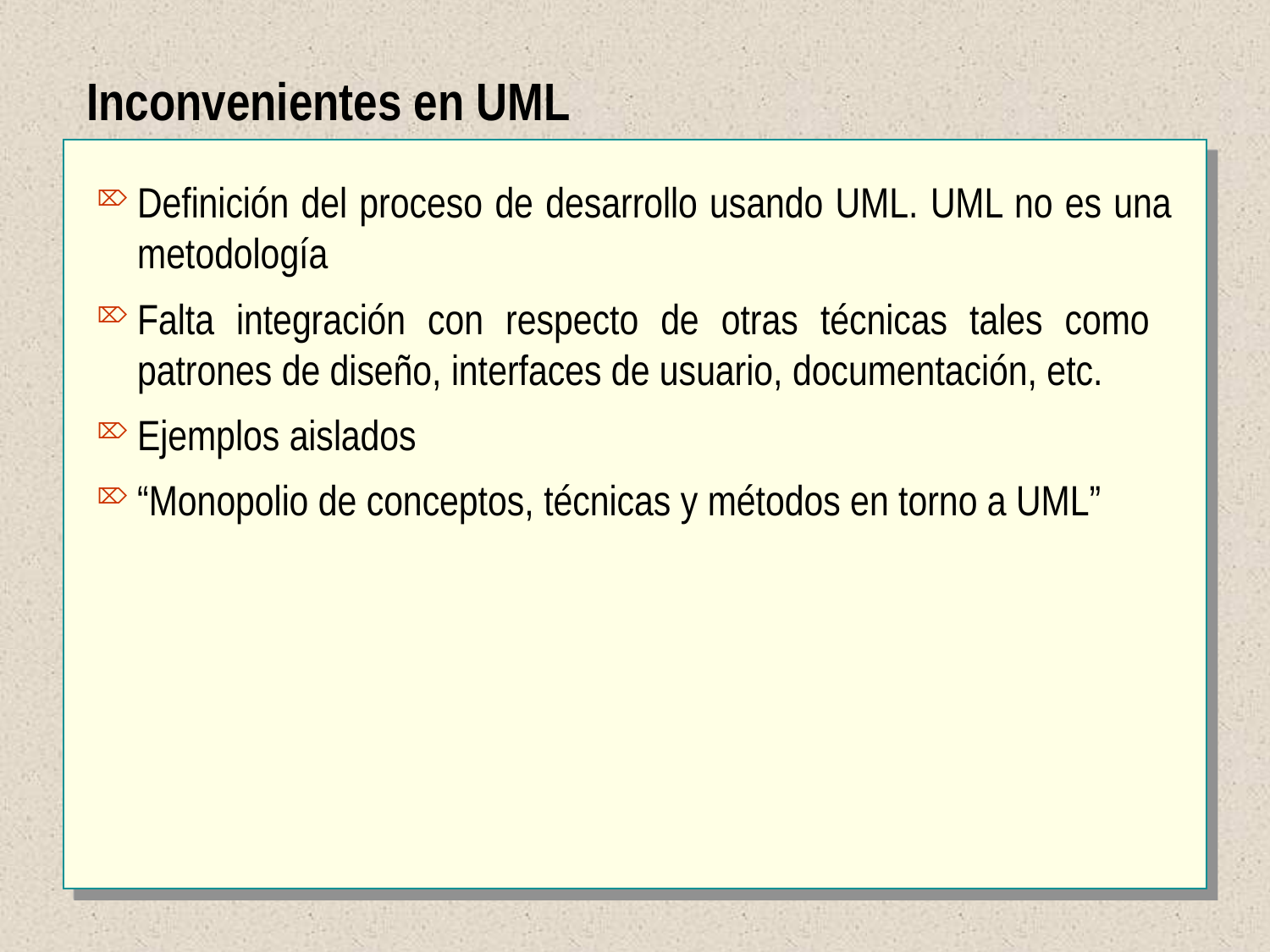

Inconvenientes en UML
Definición del proceso de desarrollo usando UML. UML no es una metodología
Falta integración con respecto de otras técnicas tales como  patrones de diseño, interfaces de usuario, documentación, etc.
Ejemplos aislados
“Monopolio de conceptos, técnicas y métodos en torno a UML”